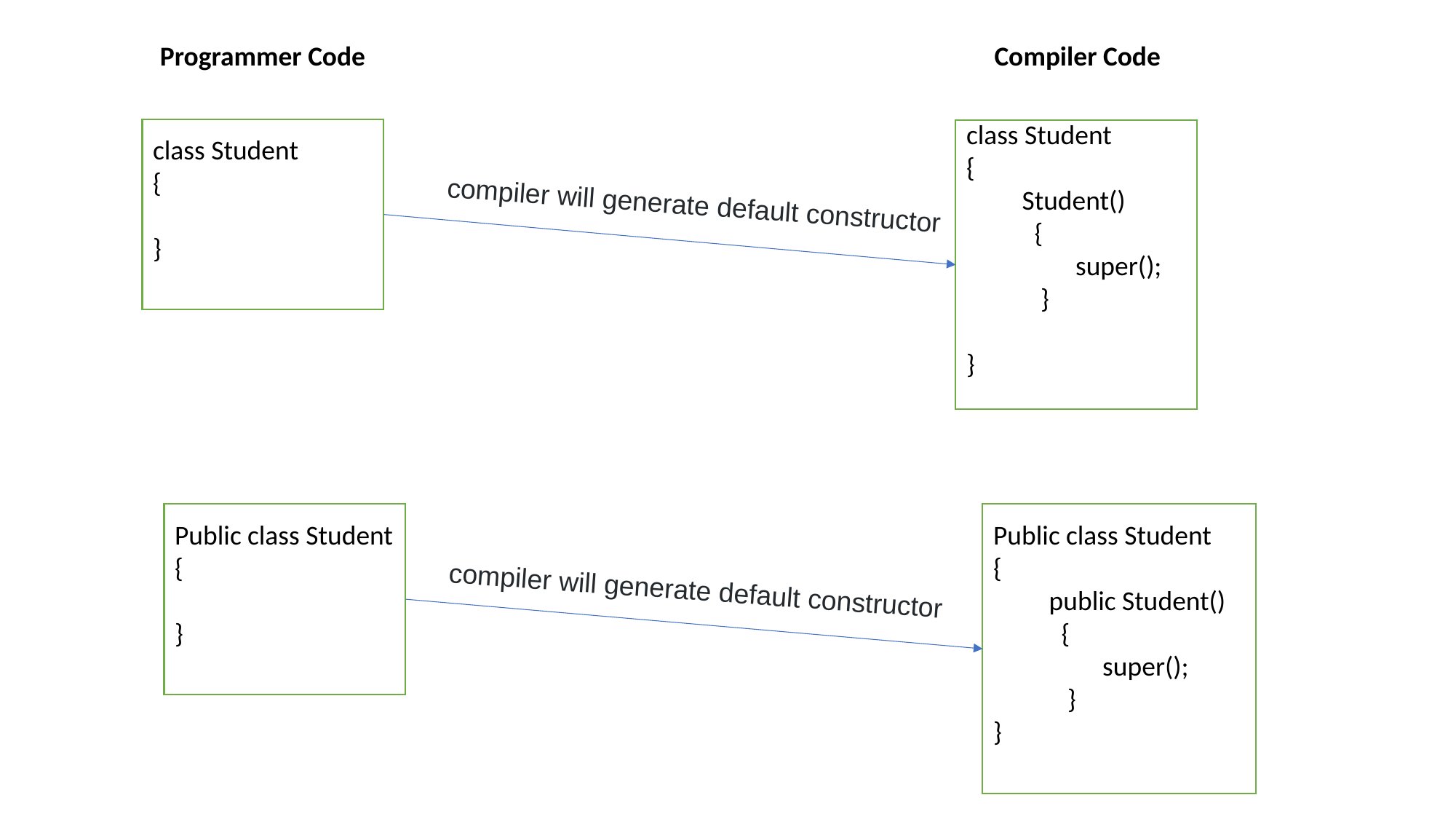

Programmer Code
Compiler Code

class Student
{

}

class Student
{
         Student()
           {
	super();
            }

}

compiler will generate default constructor

Public class Student
{

}

Public class Student
{
         public Student()
           {
	super();
            }
}

compiler will generate default constructor